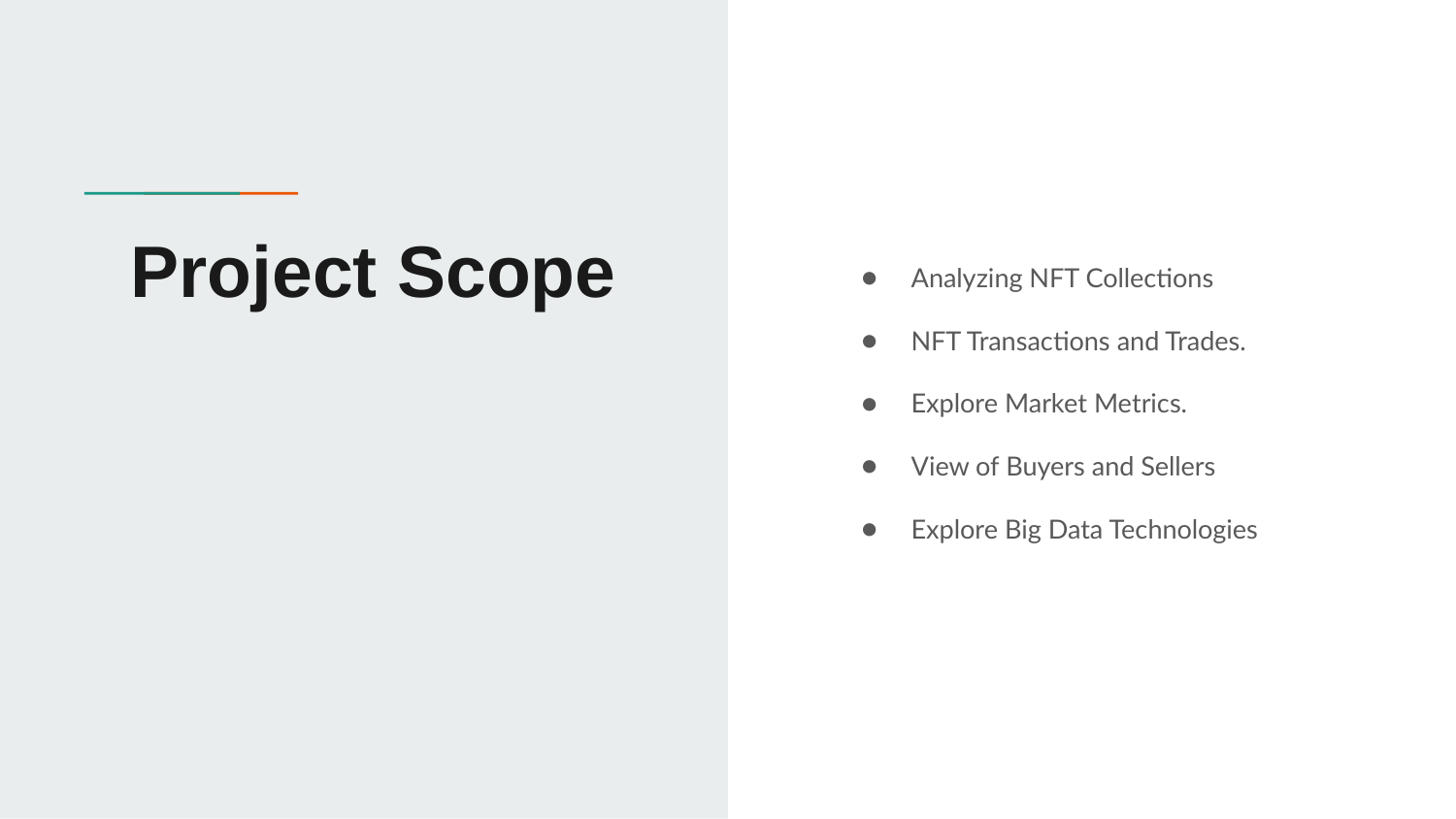

# Project Scope

Analyzing NFT Collections
NFT Transactions and Trades.
Explore Market Metrics.
View of Buyers and Sellers
Explore Big Data Technologies